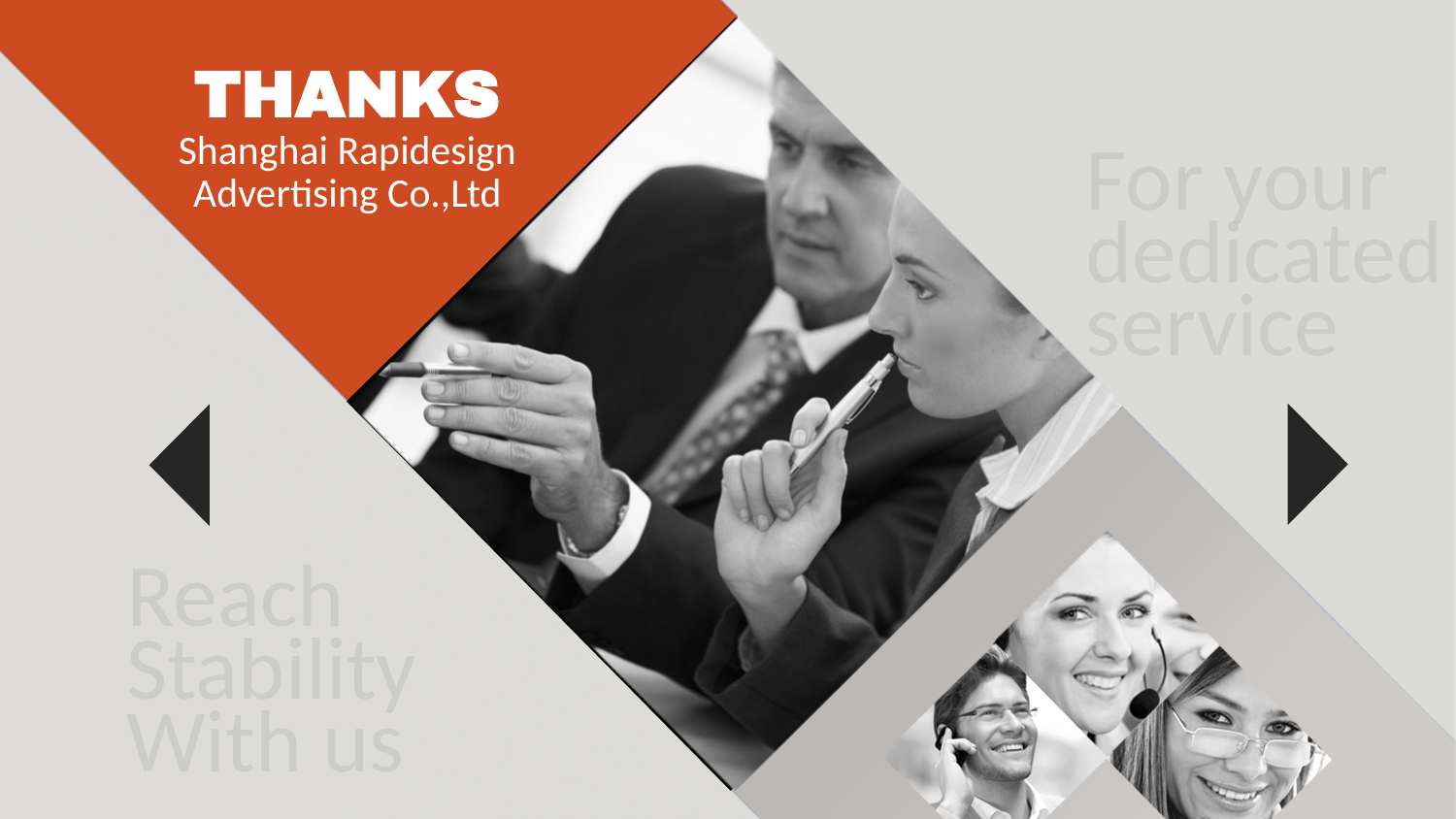

THANKS
Shanghai Rapidesign Advertising Co.,Ltd
For your
dedicated
service
Reach
Stability
With us